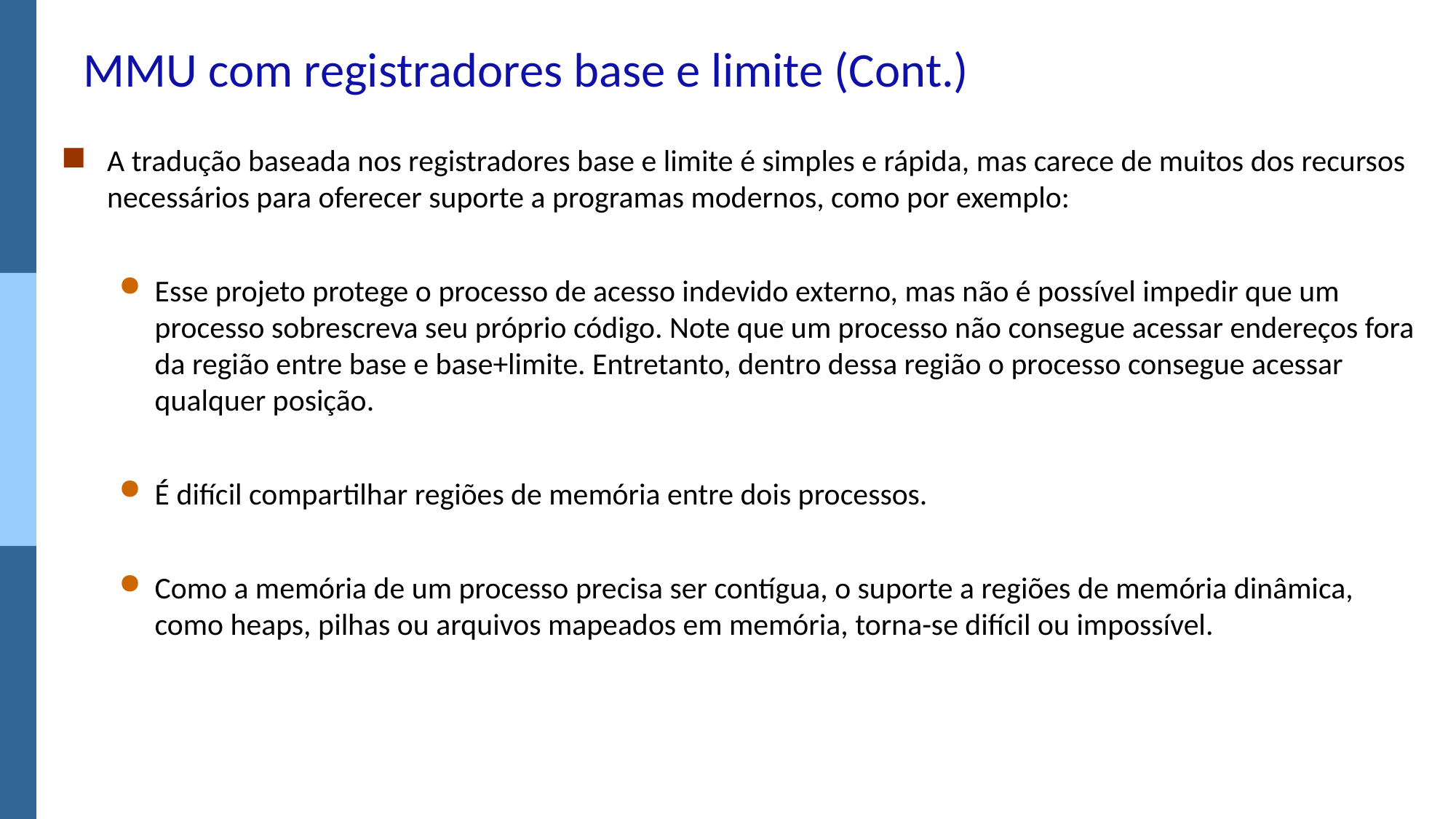

# MMU com registradores base e limite (Cont.)
A tradução baseada nos registradores base e limite é simples e rápida, mas carece de muitos dos recursos necessários para oferecer suporte a programas modernos, como por exemplo:

Esse projeto protege o processo de acesso indevido externo, mas não é possível impedir que um processo sobrescreva seu próprio código. Note que um processo não consegue acessar endereços fora da região entre base e base+limite. Entretanto, dentro dessa região o processo consegue acessar qualquer posição.

É difícil compartilhar regiões de memória entre dois processos.

Como a memória de um processo precisa ser contígua, o suporte a regiões de memória dinâmica, como heaps, pilhas ou arquivos mapeados em memória, torna-se difícil ou impossível.